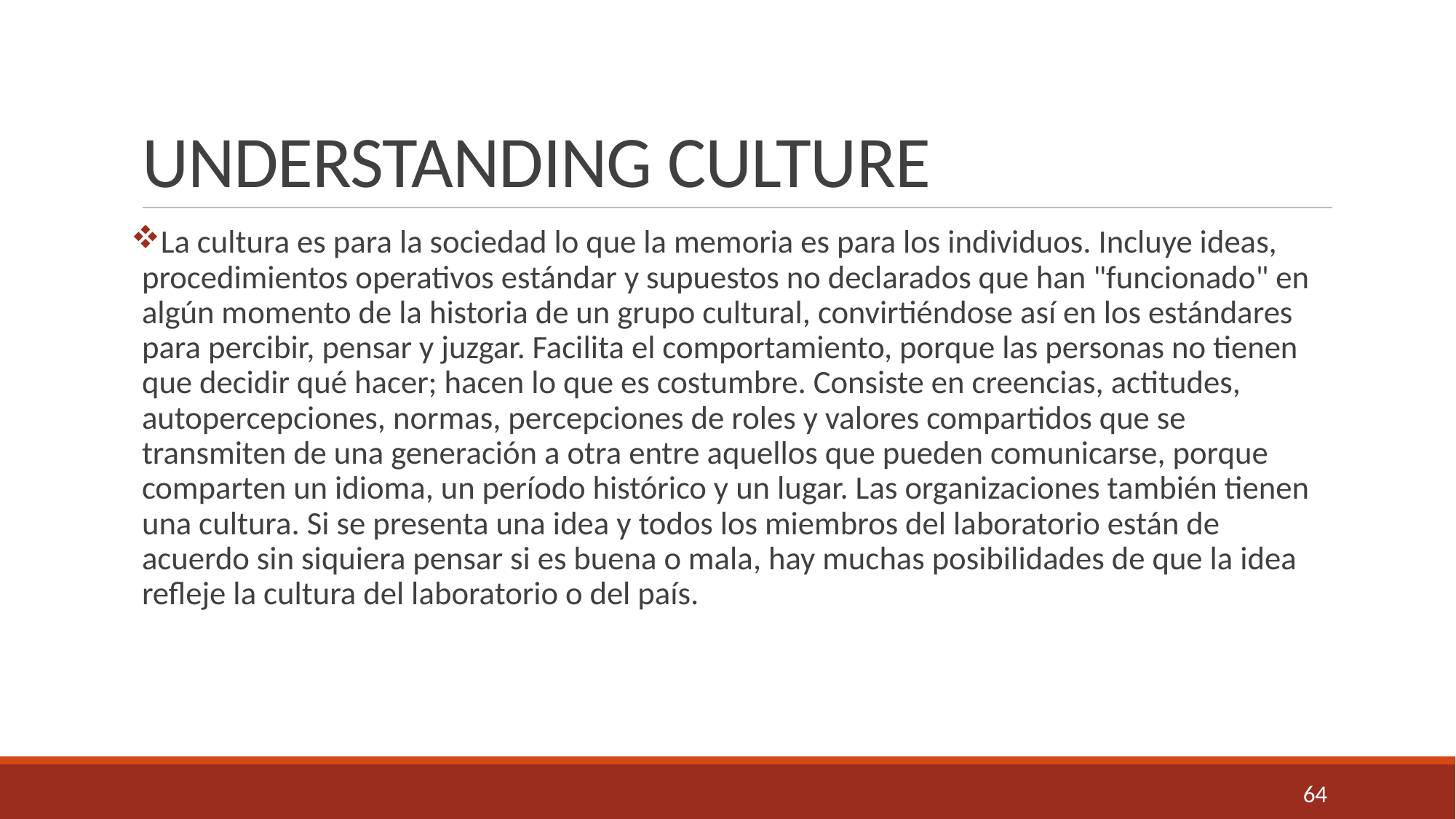

# UNDERSTANDING CULTURE
La cultura es para la sociedad lo que la memoria es para los individuos. Incluye ideas, procedimientos operativos estándar y supuestos no declarados que han "funcionado" en algún momento de la historia de un grupo cultural, convirtiéndose así en los estándares para percibir, pensar y juzgar. Facilita el comportamiento, porque las personas no tienen que decidir qué hacer; hacen lo que es costumbre. Consiste en creencias, actitudes, autopercepciones, normas, percepciones de roles y valores compartidos que se transmiten de una generación a otra entre aquellos que pueden comunicarse, porque comparten un idioma, un período histórico y un lugar. Las organizaciones también tienen una cultura. Si se presenta una idea y todos los miembros del laboratorio están de acuerdo sin siquiera pensar si es buena o mala, hay muchas posibilidades de que la idea refleje la cultura del laboratorio o del país.
64